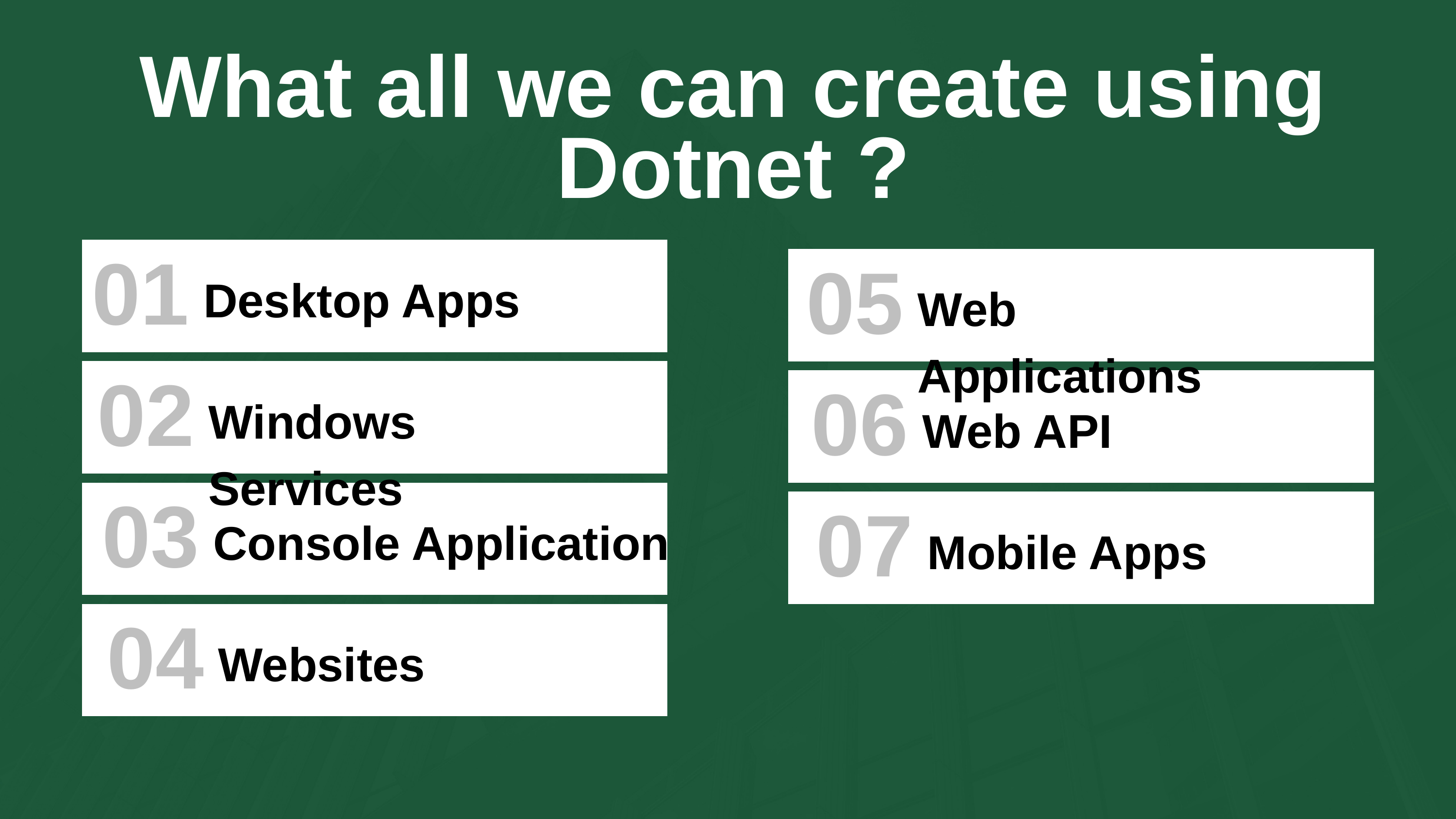

What all we can create using Dotnet ?

Desktop Apps
01
Web Applications
05

Windows Services
02
Web API
06

Console Application
03
Mobile Apps
07

Websites
04